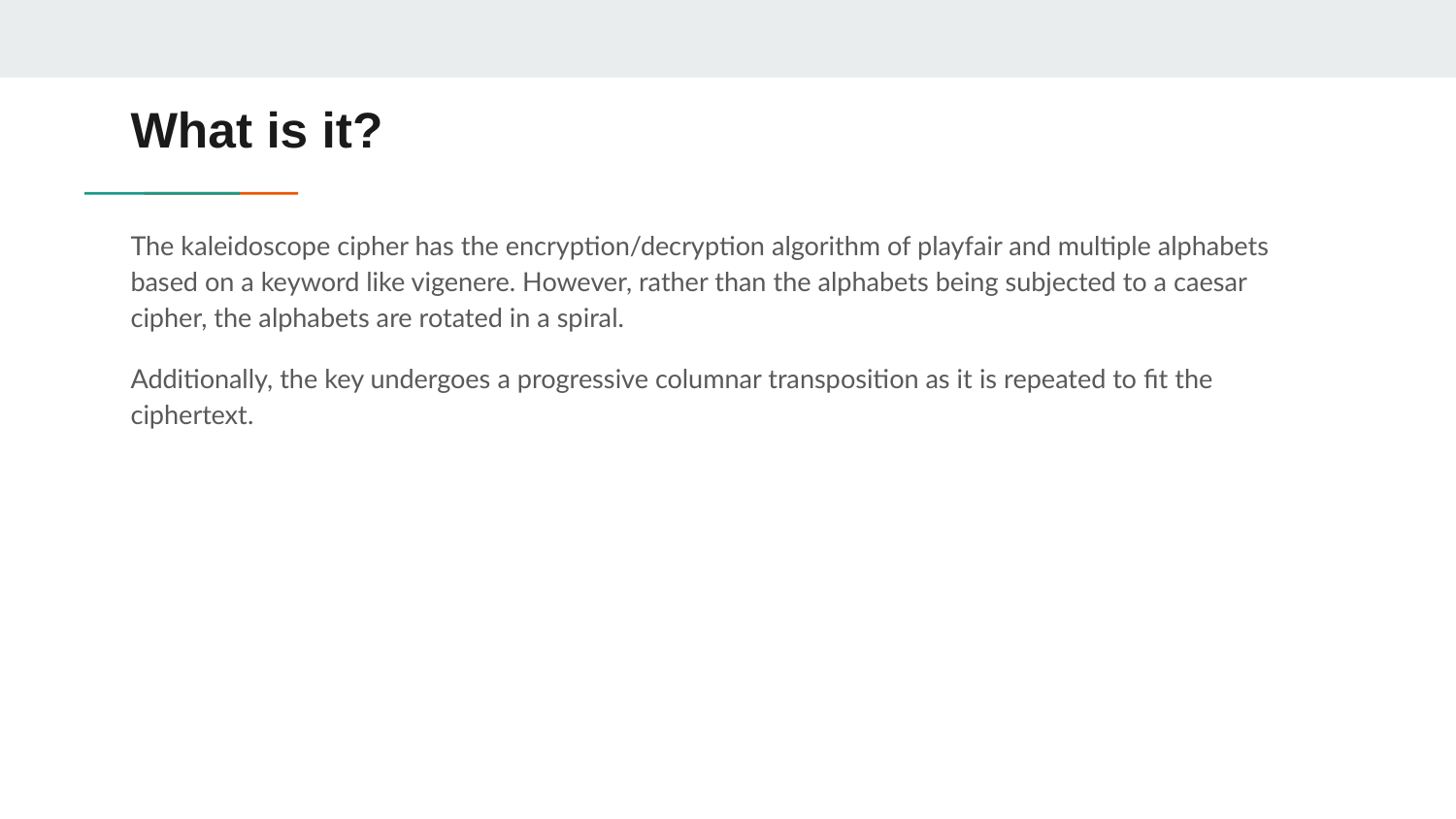

# What is it?
The kaleidoscope cipher has the encryption/decryption algorithm of playfair and multiple alphabets based on a keyword like vigenere. However, rather than the alphabets being subjected to a caesar cipher, the alphabets are rotated in a spiral.
Additionally, the key undergoes a progressive columnar transposition as it is repeated to fit the ciphertext.